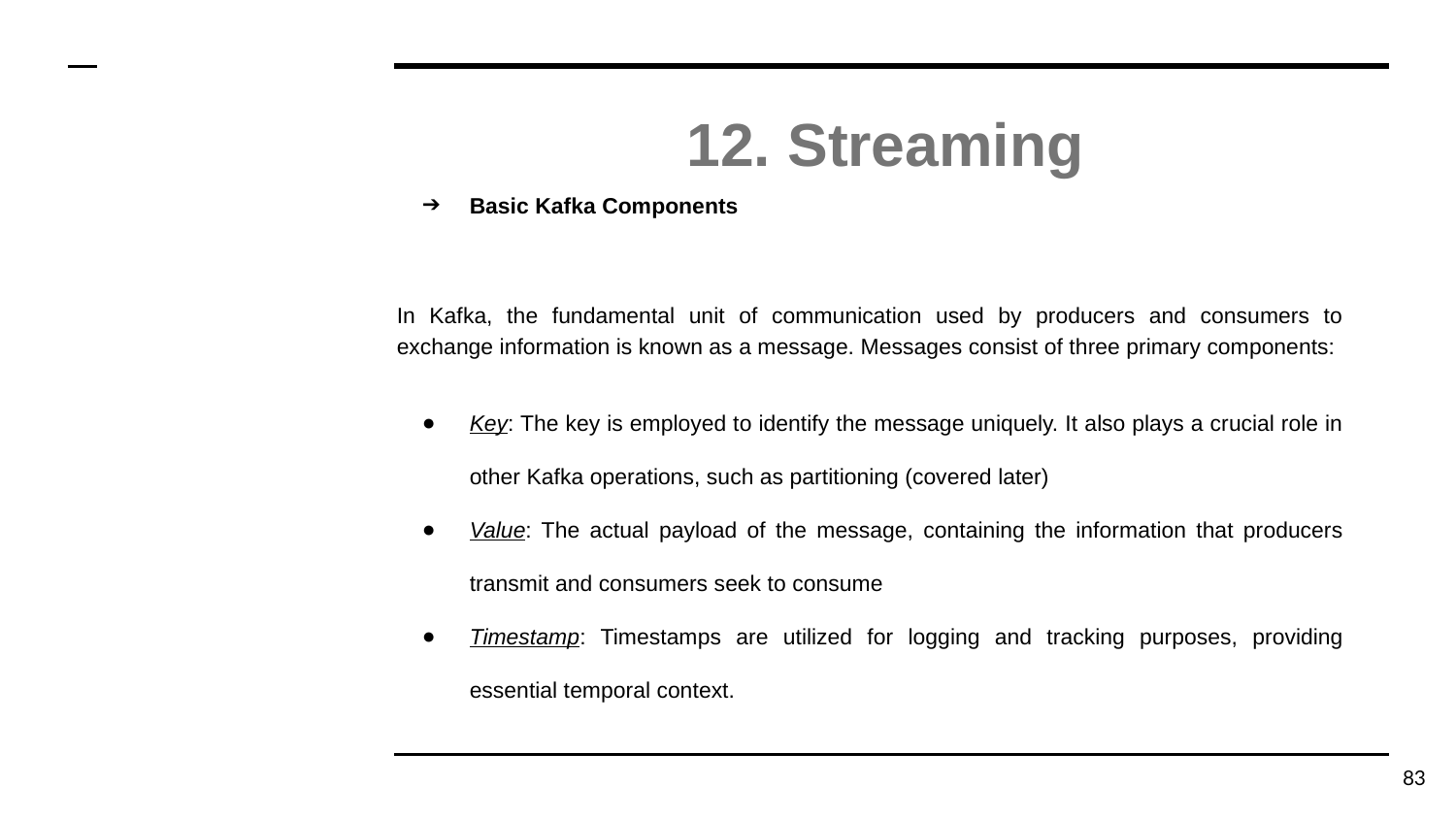

# 12. Streaming
Basic Kafka Components

In Kafka, the fundamental unit of communication used by producers and consumers to exchange information is known as a message. Messages consist of three primary components:
Key: The key is employed to identify the message uniquely. It also plays a crucial role in other Kafka operations, such as partitioning (covered later)
Value: The actual payload of the message, containing the information that producers transmit and consumers seek to consume
Timestamp: Timestamps are utilized for logging and tracking purposes, providing essential temporal context.
83